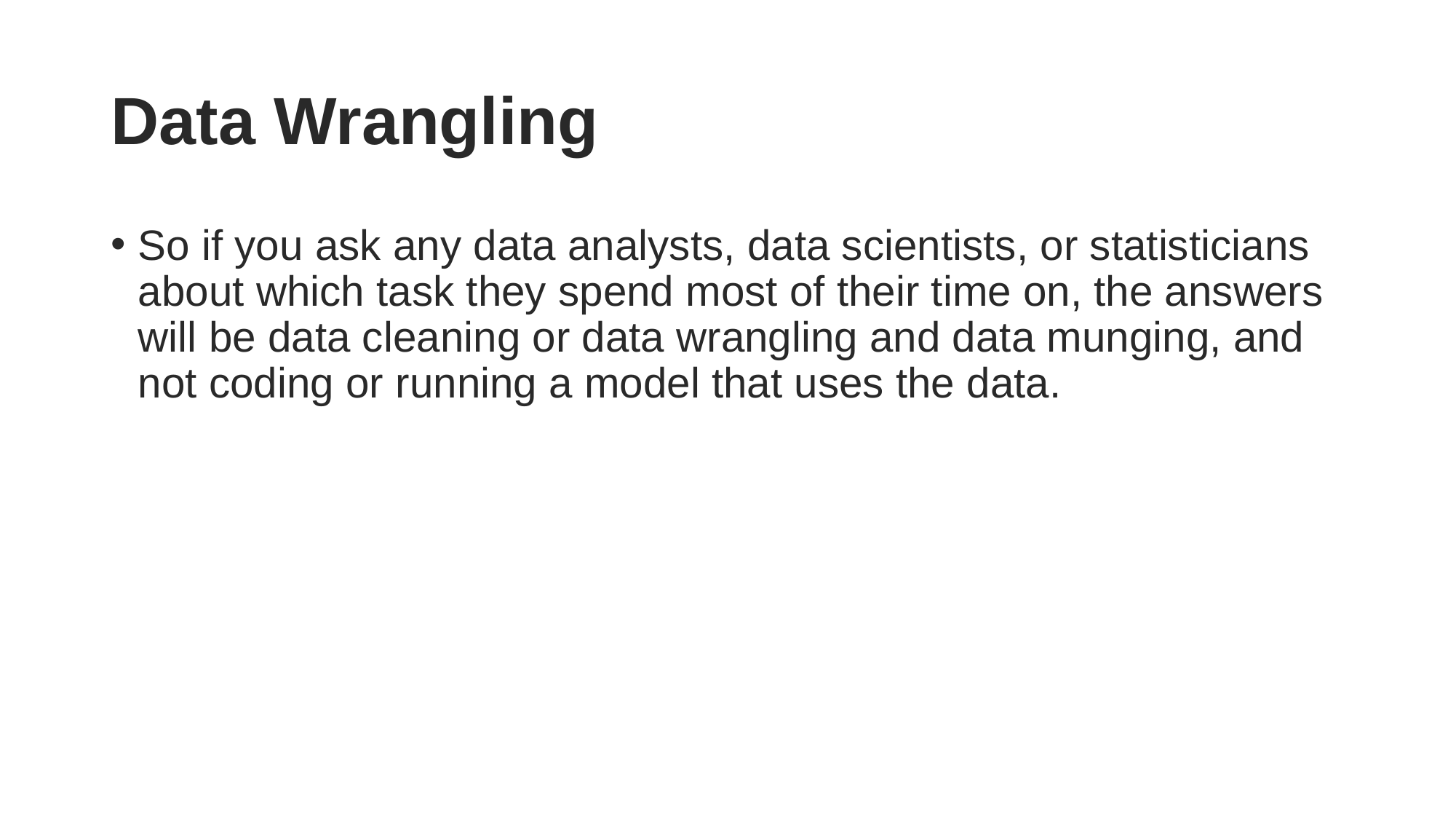

# Data Wrangling
So if you ask any data analysts, data scientists, or statisticians about which task they spend most of their time on, the answers will be data cleaning or data wrangling and data munging, and not coding or running a model that uses the data.